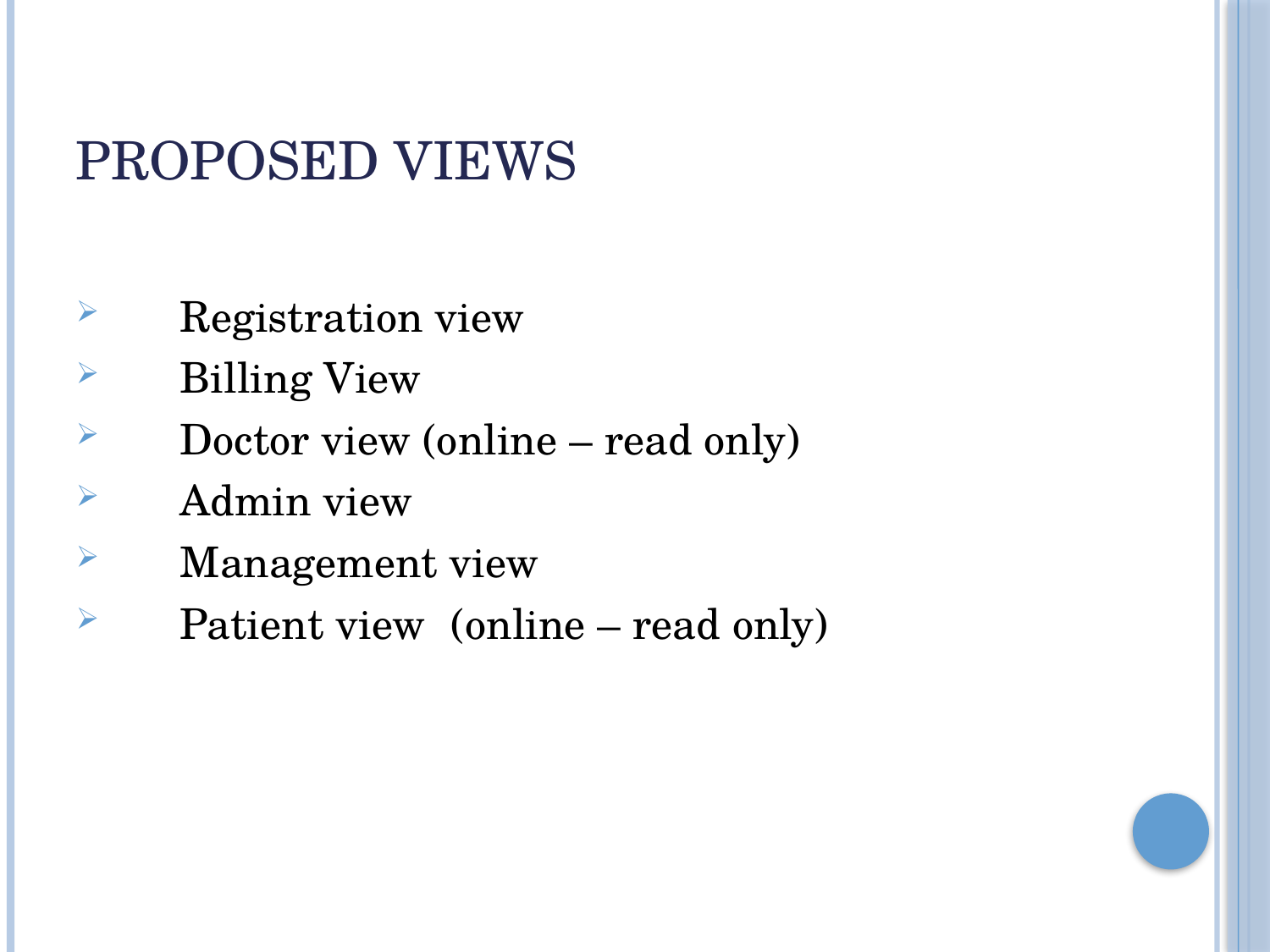

# Proposed views

     Registration view
     Billing View
     Doctor view (online – read only)
     Admin view
     Management view
     Patient view  (online – read only)